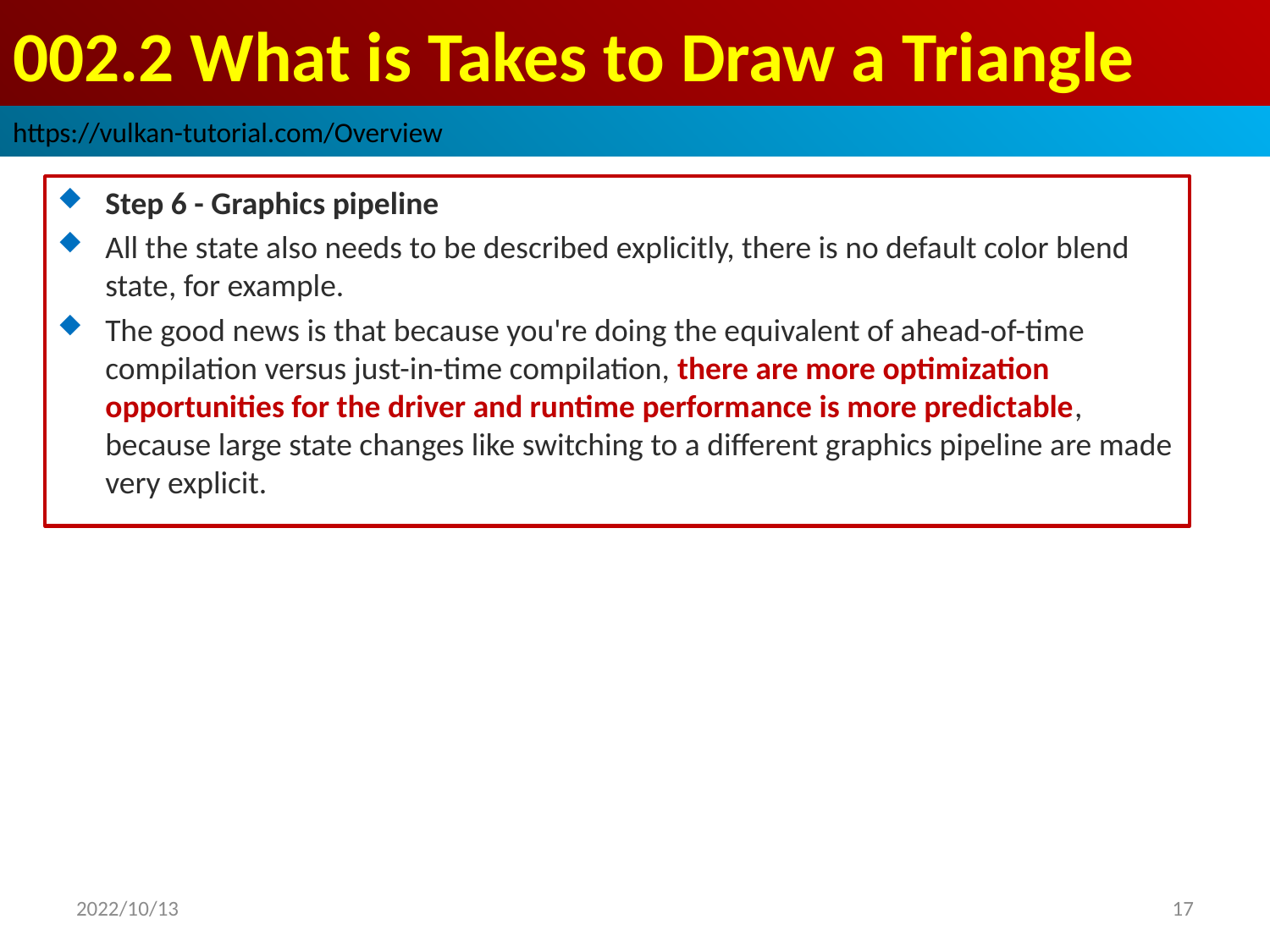

# 002.2 What is Takes to Draw a Triangle
https://vulkan-tutorial.com/Overview
Step 6 - Graphics pipeline
All the state also needs to be described explicitly, there is no default color blend state, for example.
The good news is that because you're doing the equivalent of ahead-of-time compilation versus just-in-time compilation, there are more optimization opportunities for the driver and runtime performance is more predictable, because large state changes like switching to a different graphics pipeline are made very explicit.

2022/10/13
17